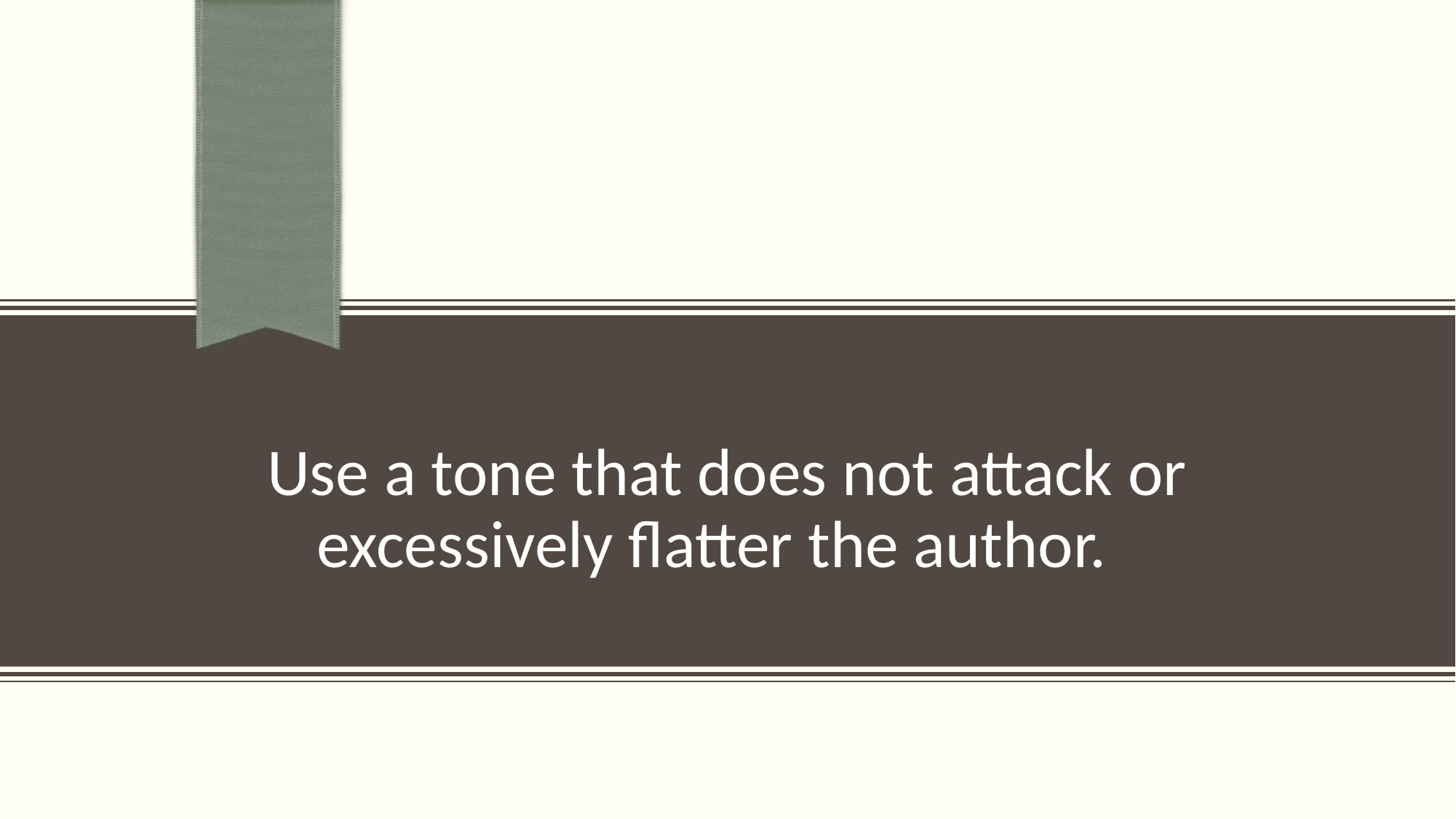

# Use a tone that does not attack or excessively flatter the author.